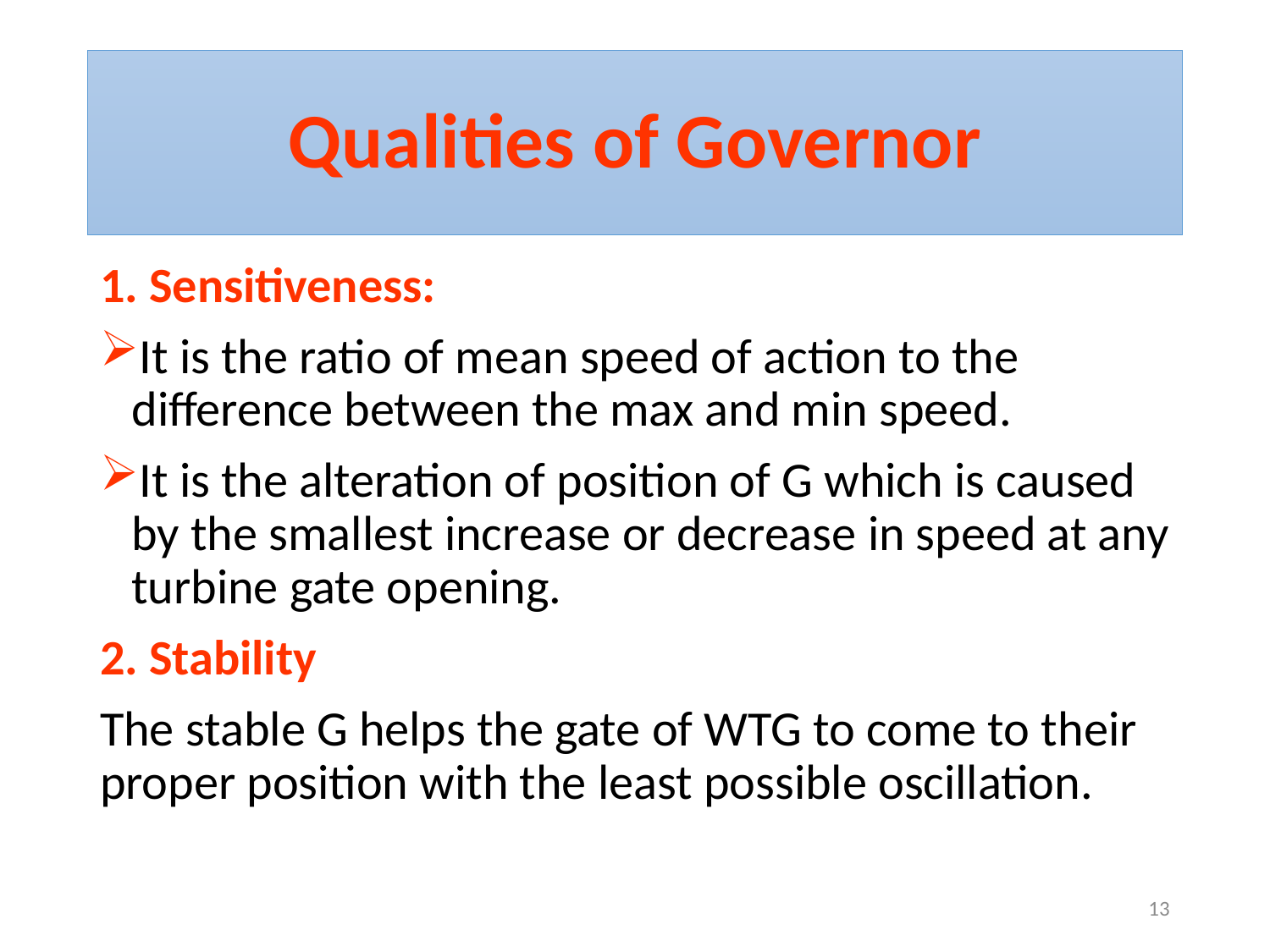

# Qualities of Governor
1. Sensitiveness:
It is the ratio of mean speed of action to the difference between the max and min speed.
It is the alteration of position of G which is caused by the smallest increase or decrease in speed at any turbine gate opening.
2. Stability
The stable G helps the gate of WTG to come to their proper position with the least possible oscillation.

13